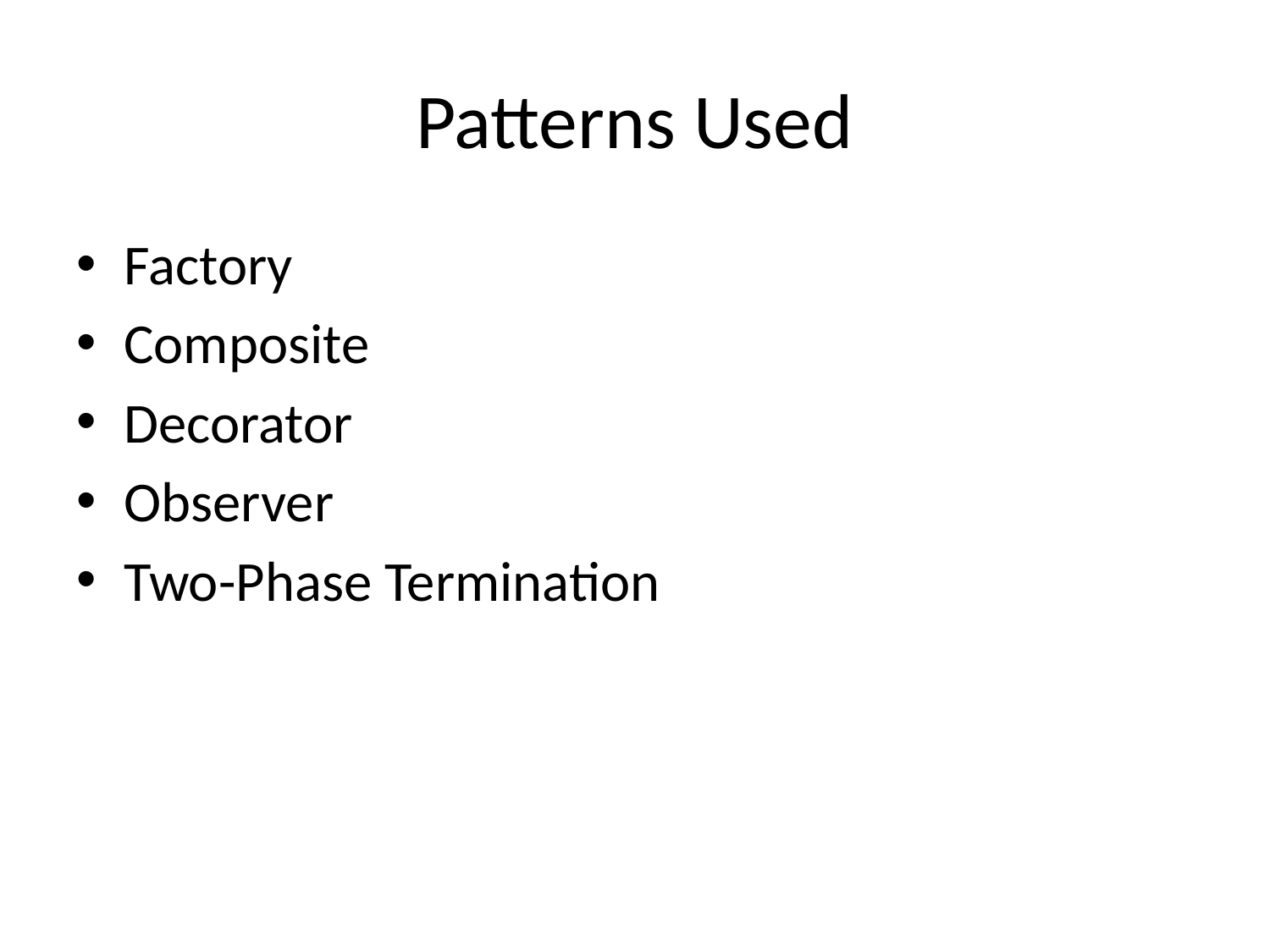

# Patterns Used
Factory
Composite
Decorator
Observer
Two-Phase Termination